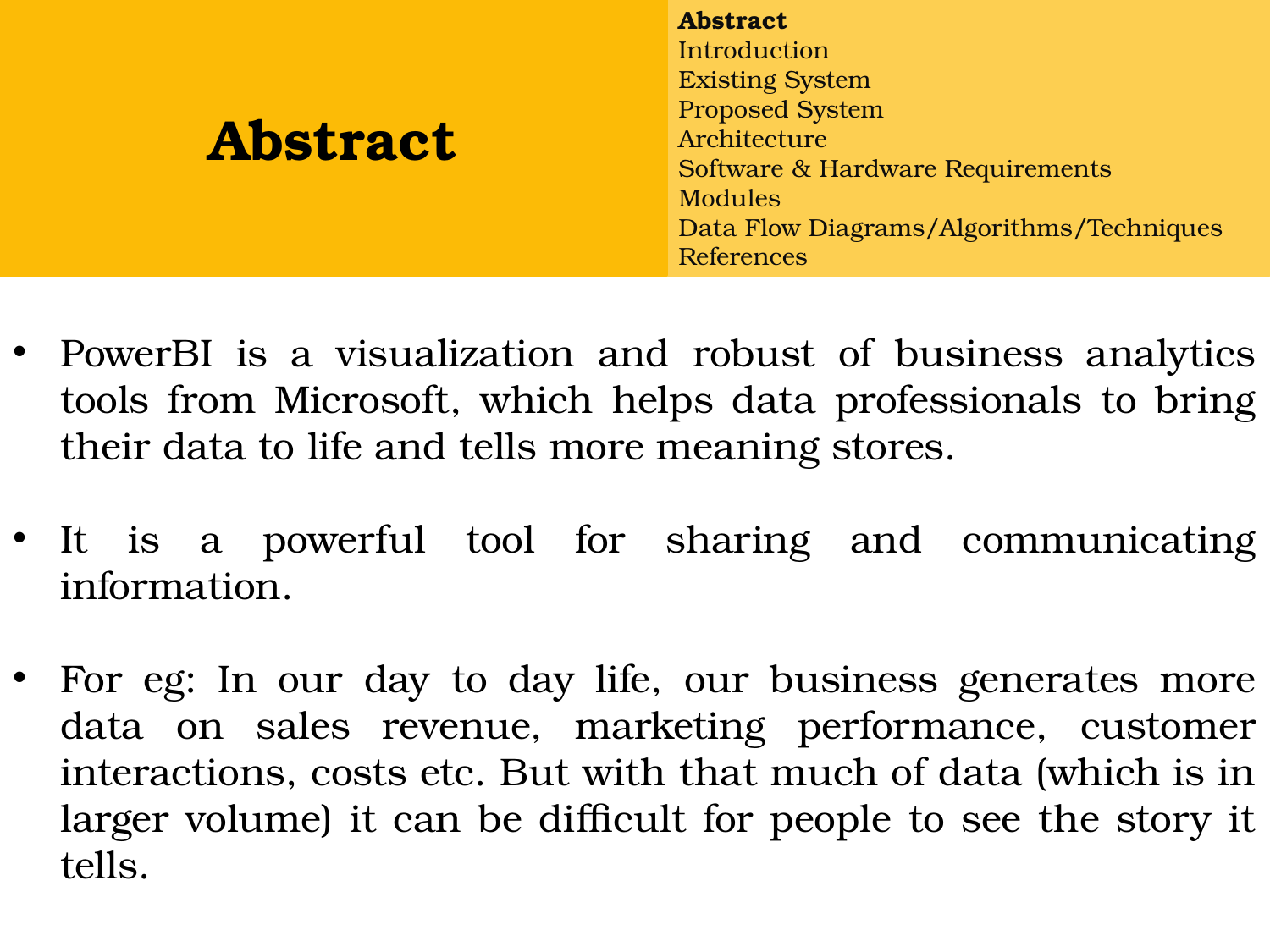

Abstract
Abstract
Introduction
Existing System
Proposed System
Architecture
Software & Hardware Requirements
Modules
Data Flow Diagrams/Algorithms/Techniques
References
#

PowerBI is a visualization and robust of business analytics tools from Microsoft, which helps data professionals to bring their data to life and tells more meaning stores.

It is a powerful tool for sharing and communicating information.

For eg: In our day to day life, our business generates more data on sales revenue, marketing performance, customer interactions, costs etc. But with that much of data (which is in larger volume) it can be difficult for people to see the story it tells.